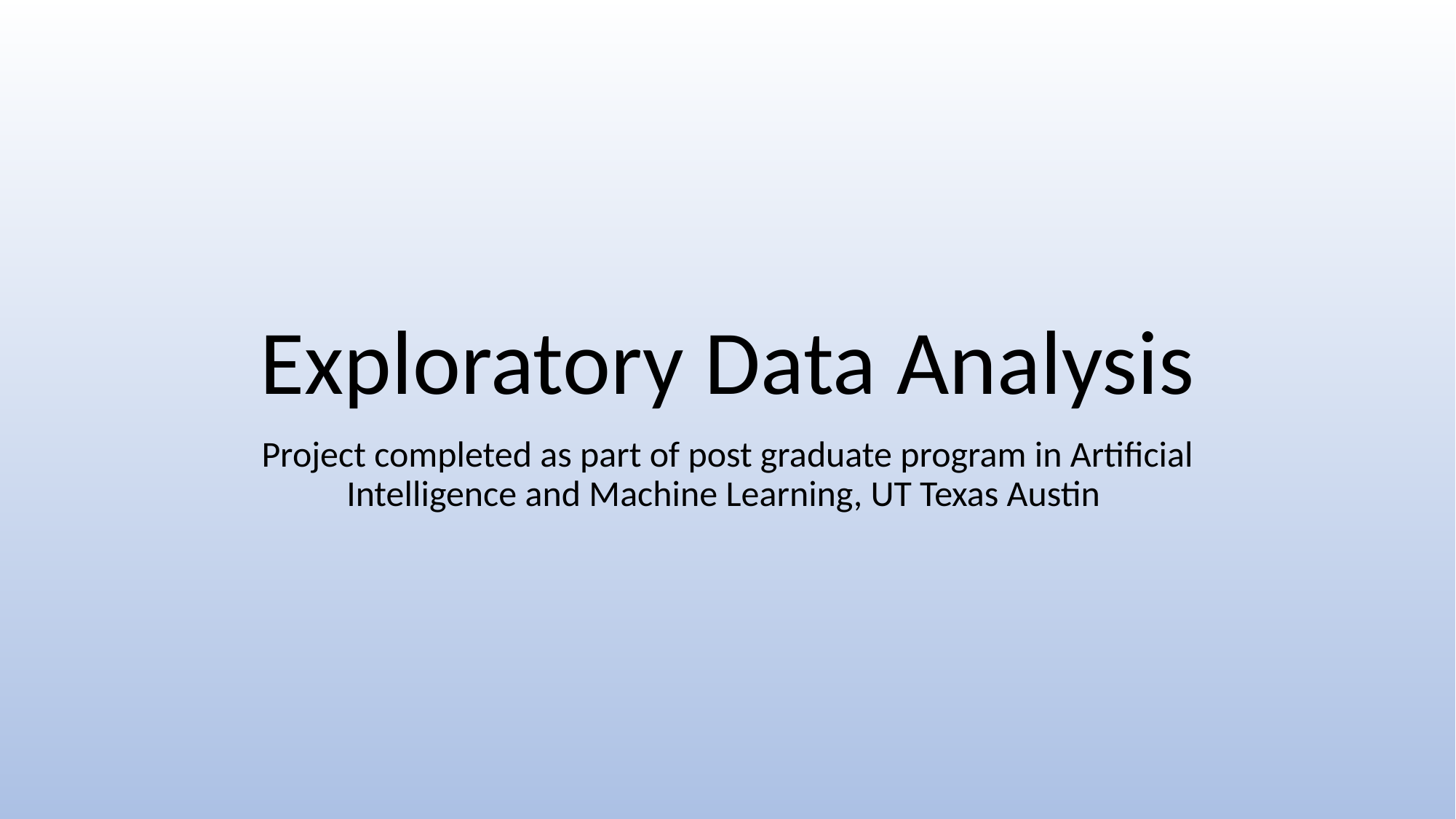

# Exploratory Data Analysis
Project completed as part of post graduate program in Artificial Intelligence and Machine Learning, UT Texas Austin